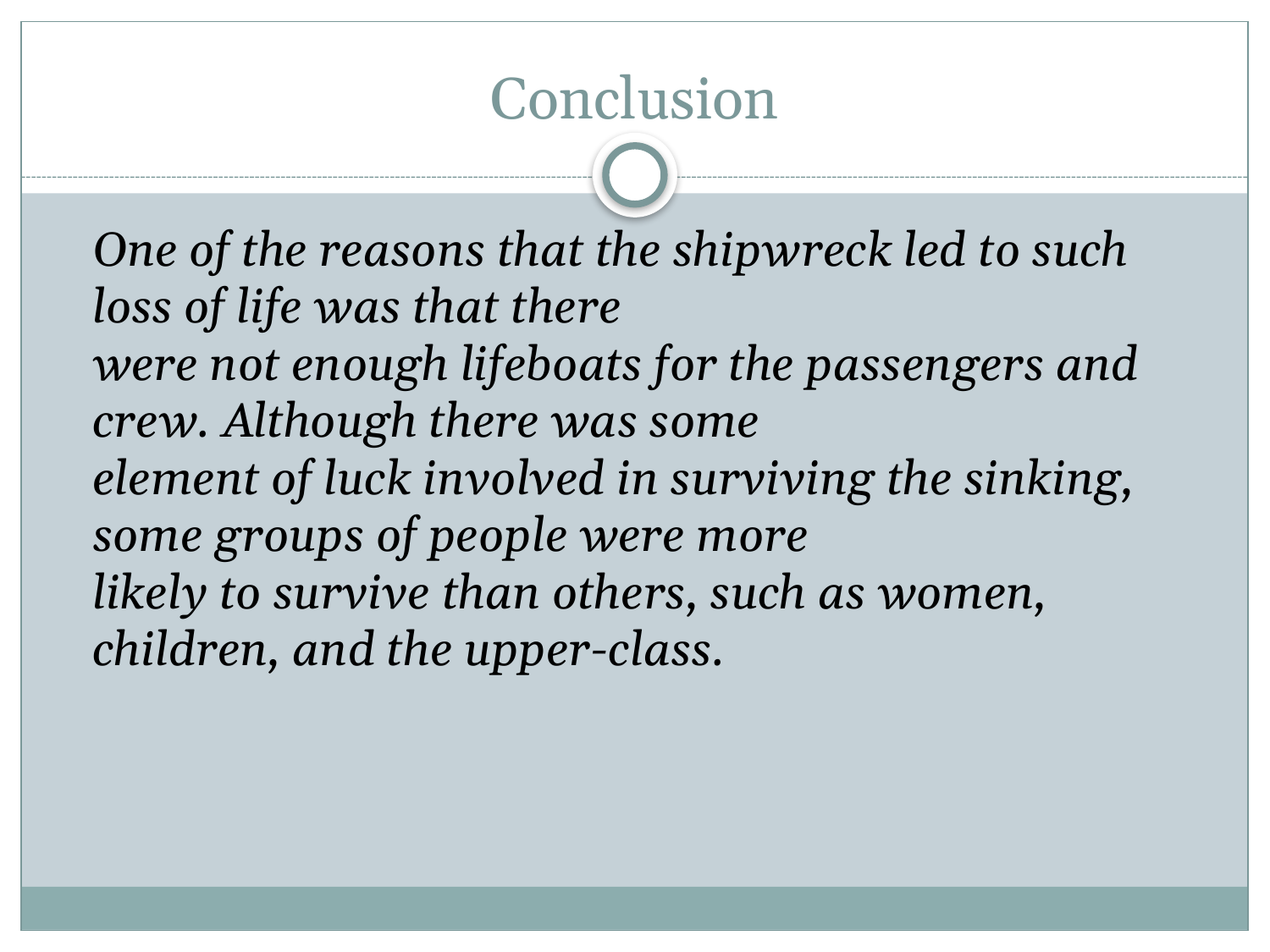

# Conclusion
	One of the reasons that the shipwreck led to such loss of life was that there
were not enough lifeboats for the passengers and crew. Although there was some
element of luck involved in surviving the sinking, some groups of people were more
likely to survive than others, such as women, children, and the upper-class.